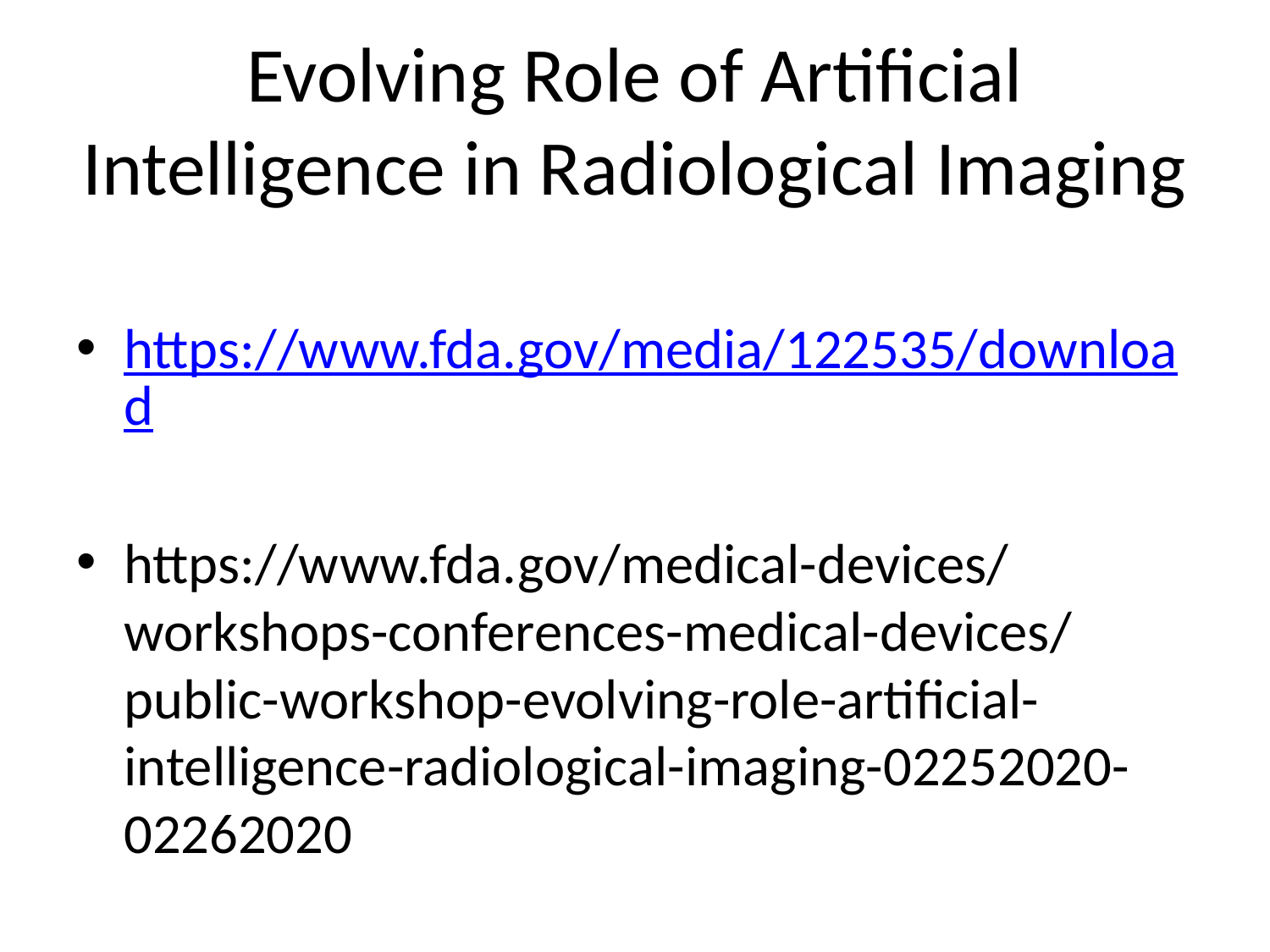

# Evolving Role of Artificial Intelligence in Radiological Imaging
https://www.fda.gov/media/122535/download

https://www.fda.gov/medical-devices/workshops-conferences-medical-devices/public-workshop-evolving-role-artificial-intelligence-radiological-imaging-02252020-02262020